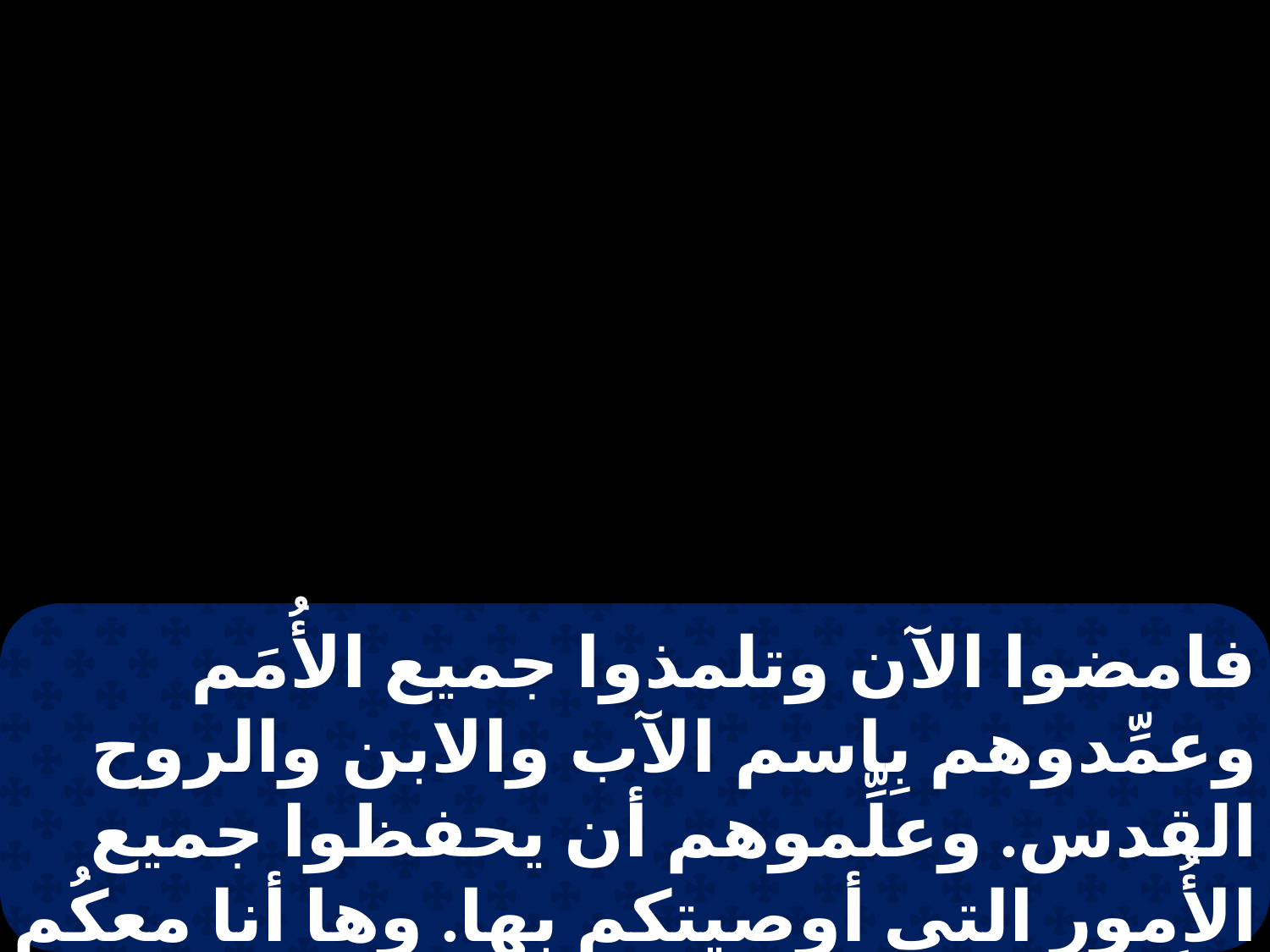

فامضوا الآن وتلمذوا جميع الأُمَم‎ وعمِّدوهم بِاسم الآب والابن والروح القدس. وعلِّموهم أن يحفظوا جميع الأُمور التي أوصيتكم بها. وها أنا معكُم كلَّ الأيَّام إلى انقضاء الدَّهر ". آمين.